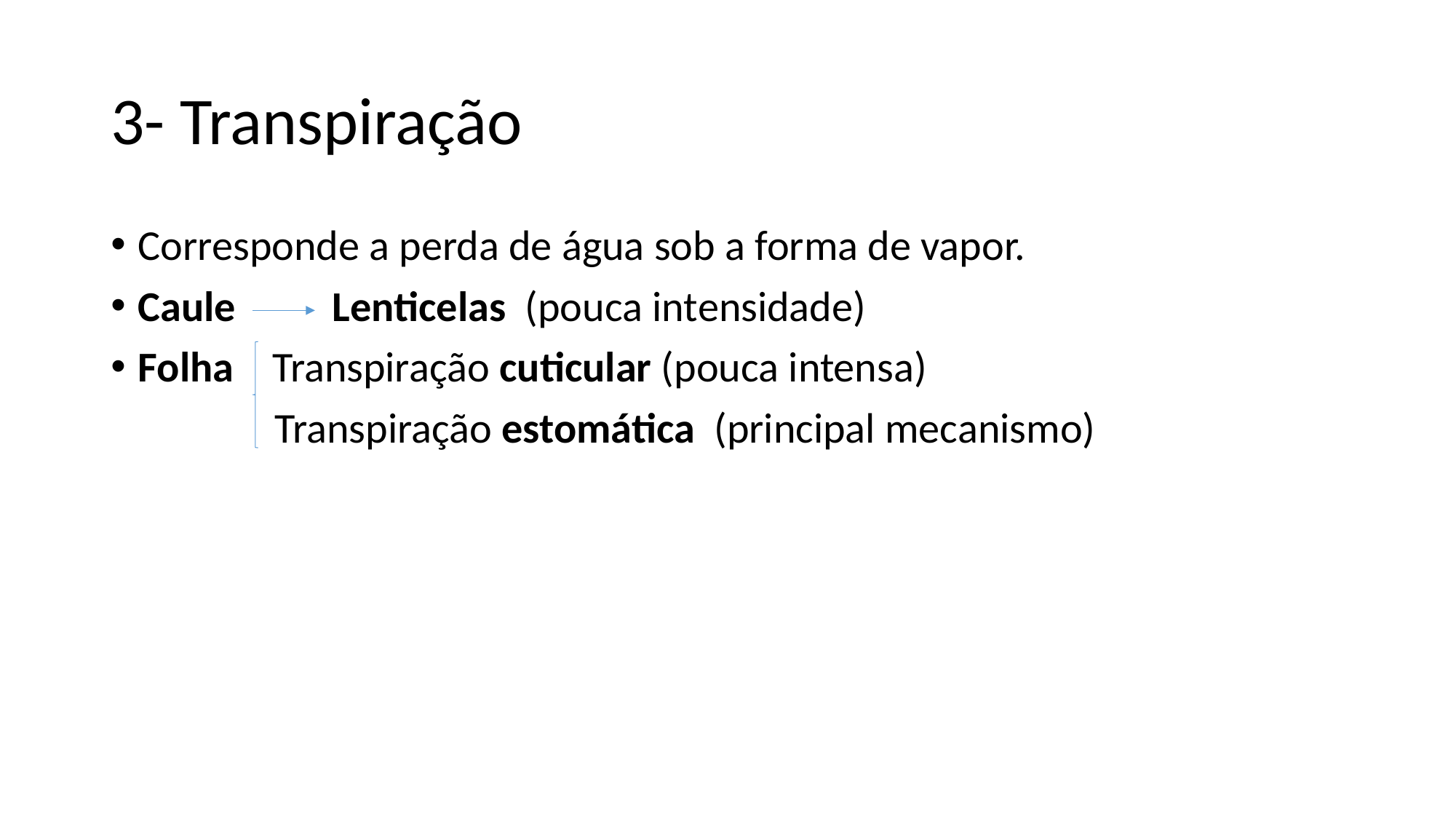

# 3- Transpiração
Corresponde a perda de água sob a forma de vapor.
Caule          Lenticelas  (pouca intensidade)
Folha    Transpiração cuticular (pouca intensa)
                 Transpiração estomática  (principal mecanismo)